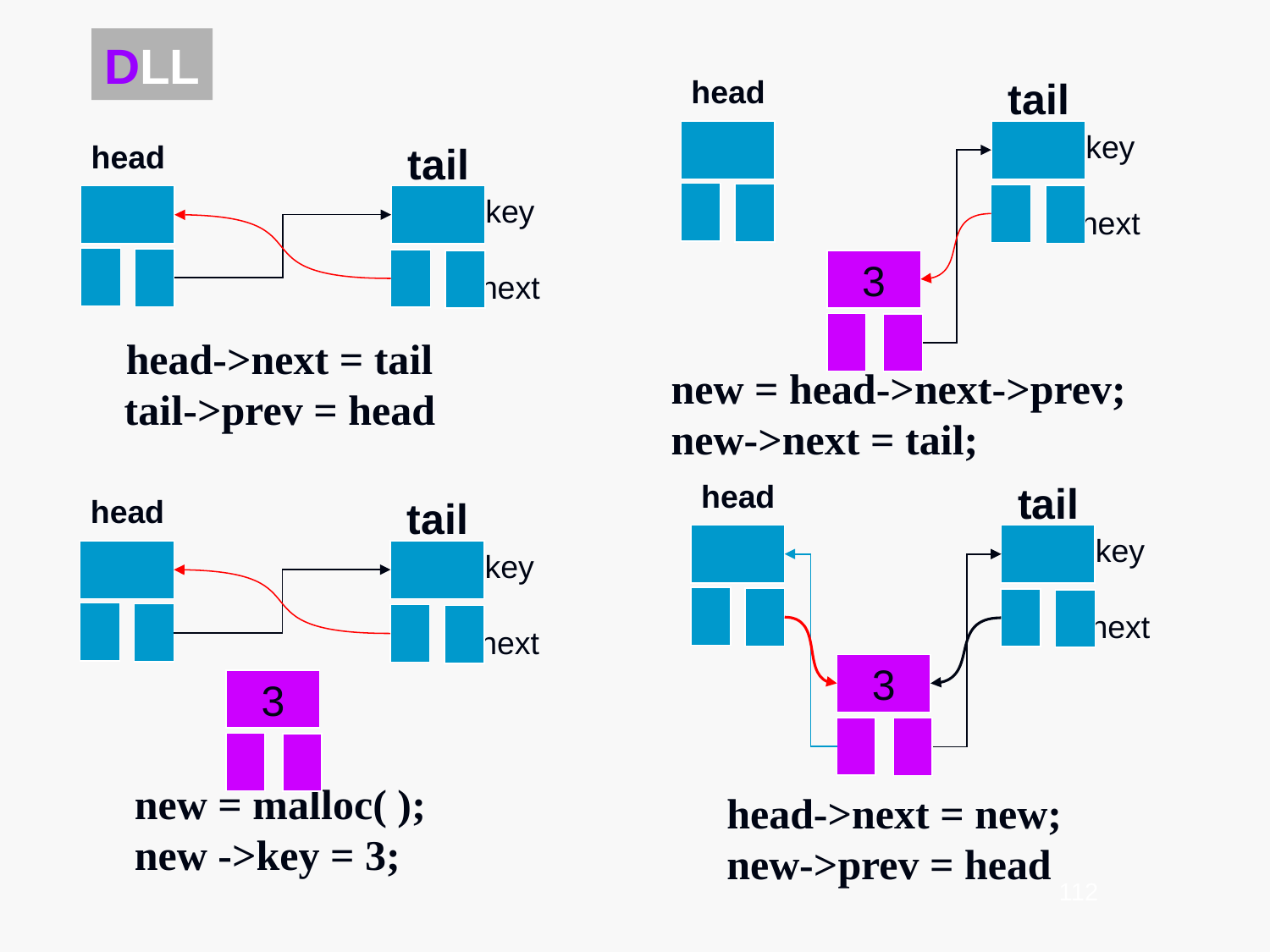

DLL
head
tail
key

next

3

new = head->next->prev;
new->next = tail;
head
tail
key

next

head->next = tail
tail->prev = head
head
tail
key

next

3

head->next = new;
new->prev = head
head
tail
key

next

3

new = malloc( );
new ->key = 3;
112